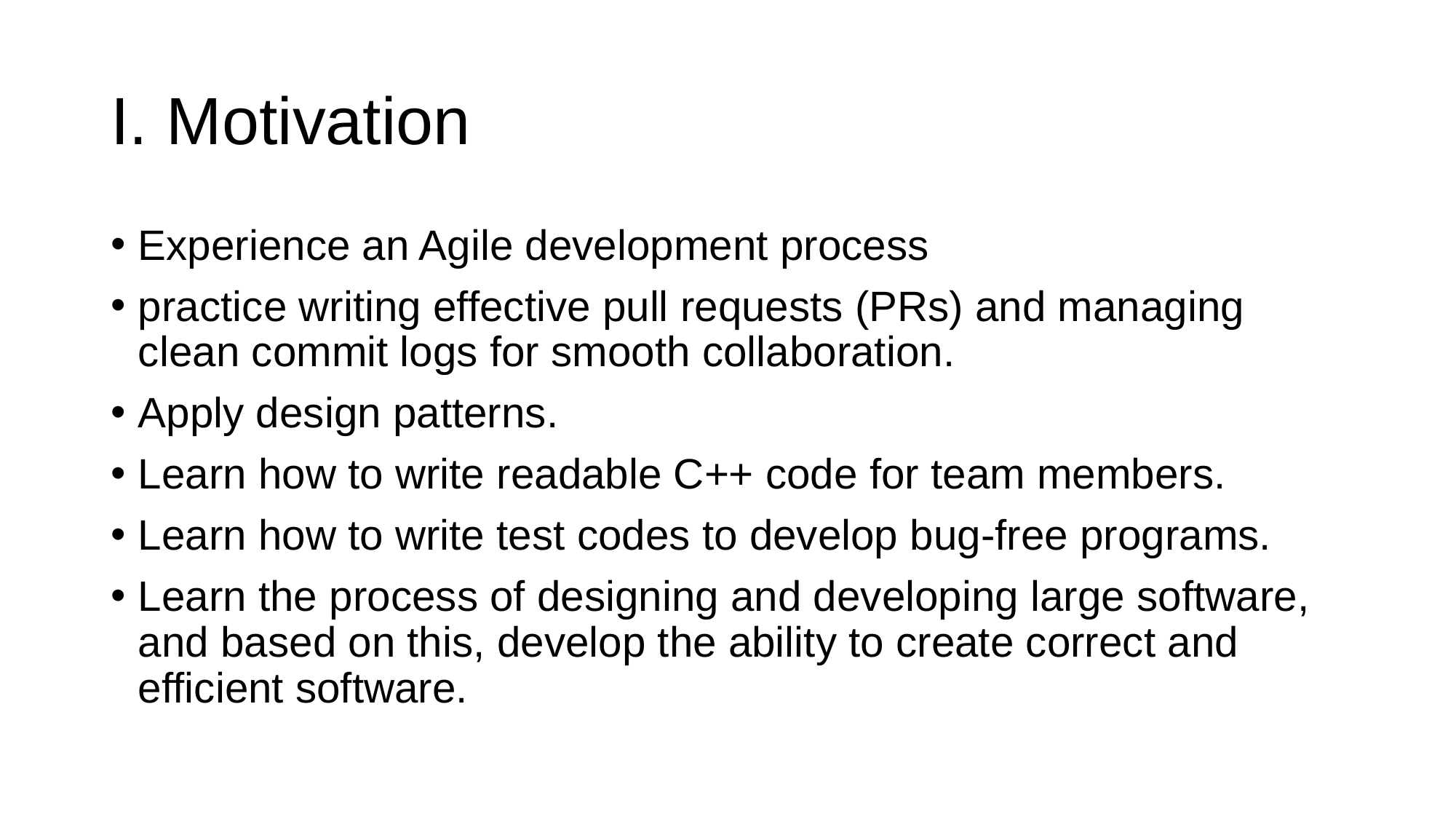

# I. Motivation
Experience an Agile development process
practice writing effective pull requests (PRs) and managing clean commit logs for smooth collaboration.
Apply design patterns.
Learn how to write readable C++ code for team members.
Learn how to write test codes to develop bug-free programs.
Learn the process of designing and developing large software, and based on this, develop the ability to create correct and efficient software.